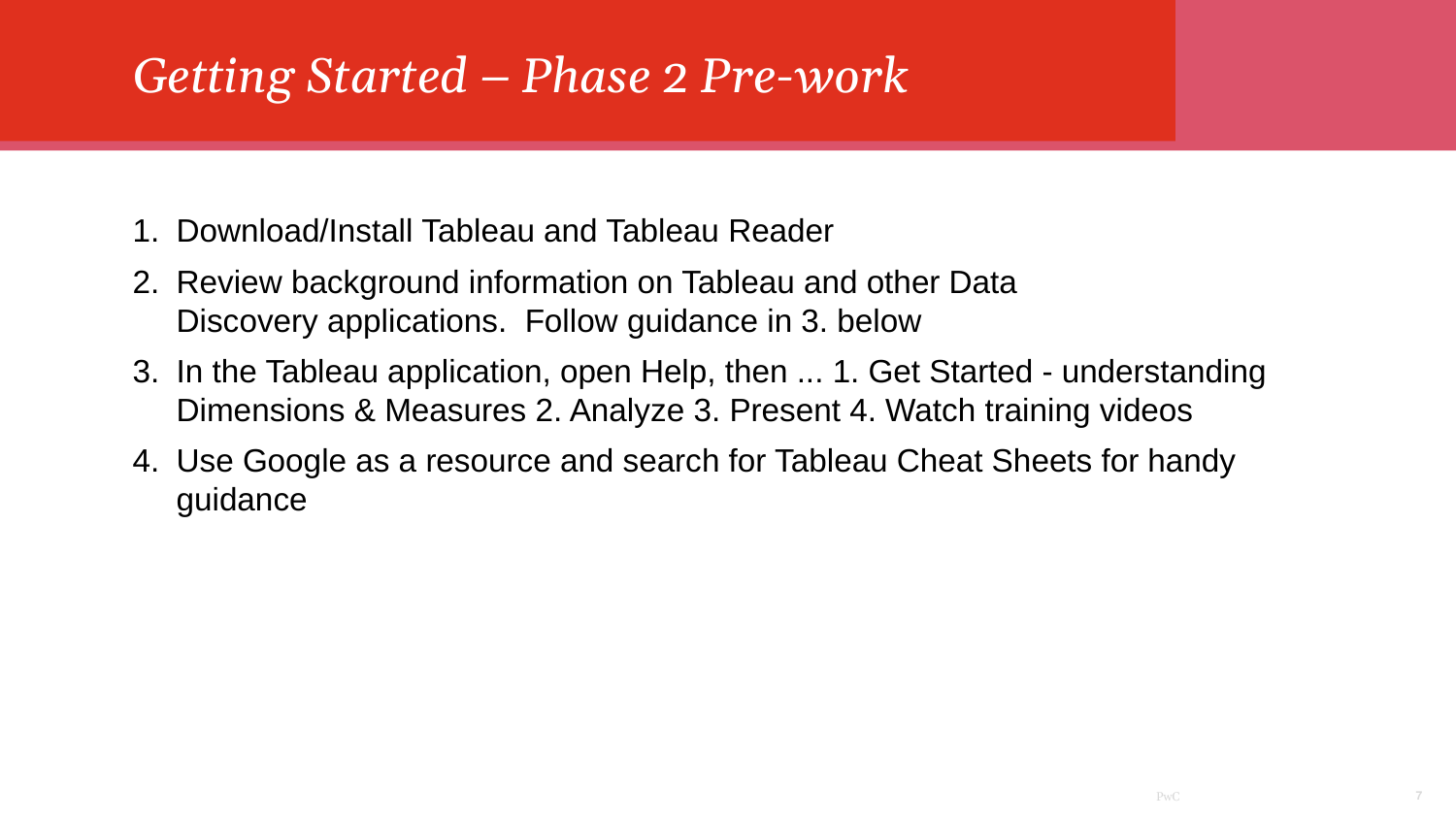

Getting Started – Phase 2 Pre-work
Download/Install Tableau and Tableau Reader
Review background information on Tableau and other Data Discovery applications.  Follow guidance in 3. below
In the Tableau application, open Help, then ... 1. Get Started - understanding Dimensions & Measures 2. Analyze 3. Present 4. Watch training videos
Use Google as a resource and search for Tableau Cheat Sheets for handy guidance